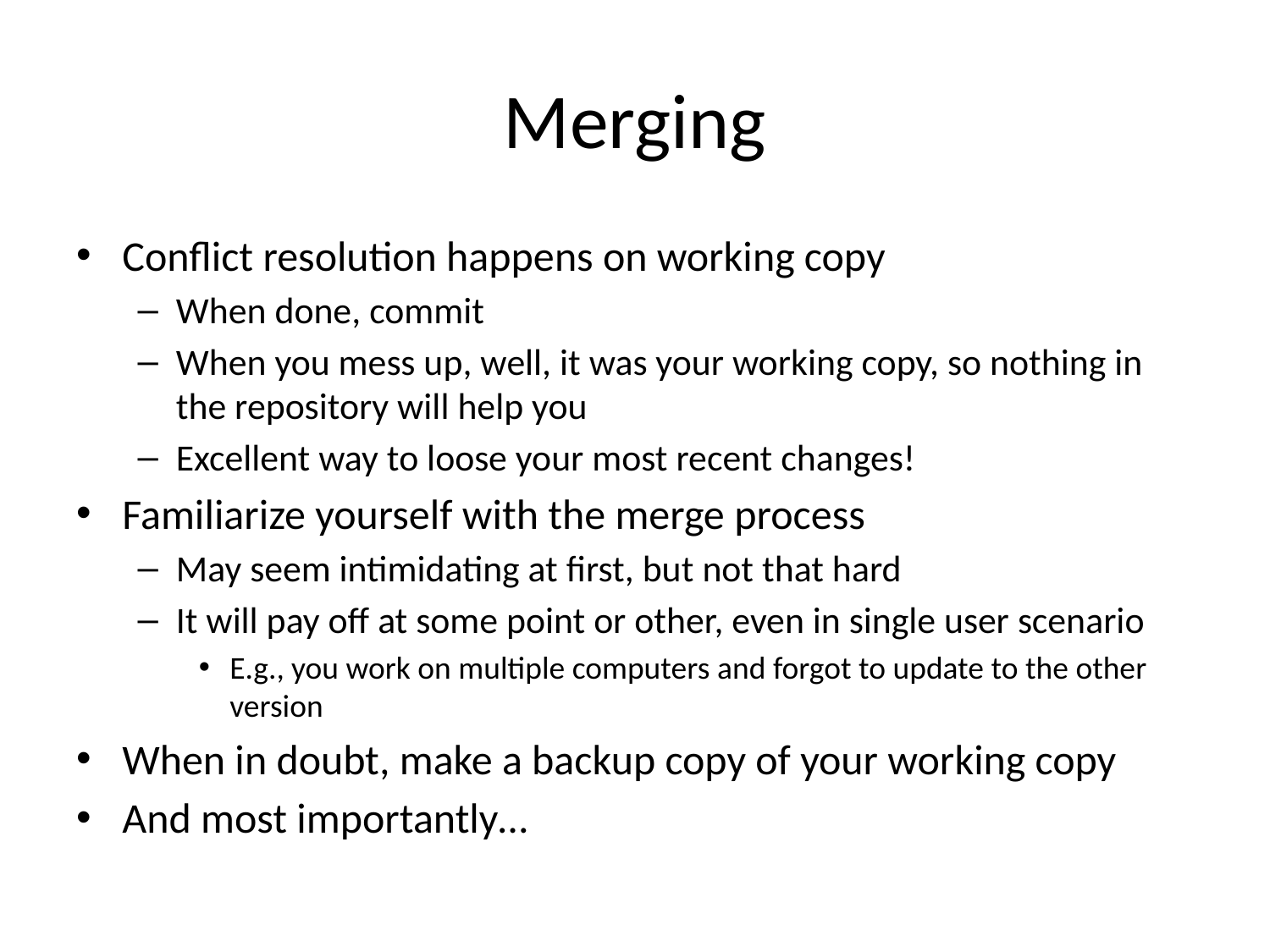

# Merging
Conflict resolution happens on working copy
When done, commit
When you mess up, well, it was your working copy, so nothing in the repository will help you
Excellent way to loose your most recent changes!
Familiarize yourself with the merge process
May seem intimidating at first, but not that hard
It will pay off at some point or other, even in single user scenario
E.g., you work on multiple computers and forgot to update to the other version
When in doubt, make a backup copy of your working copy
And most importantly…